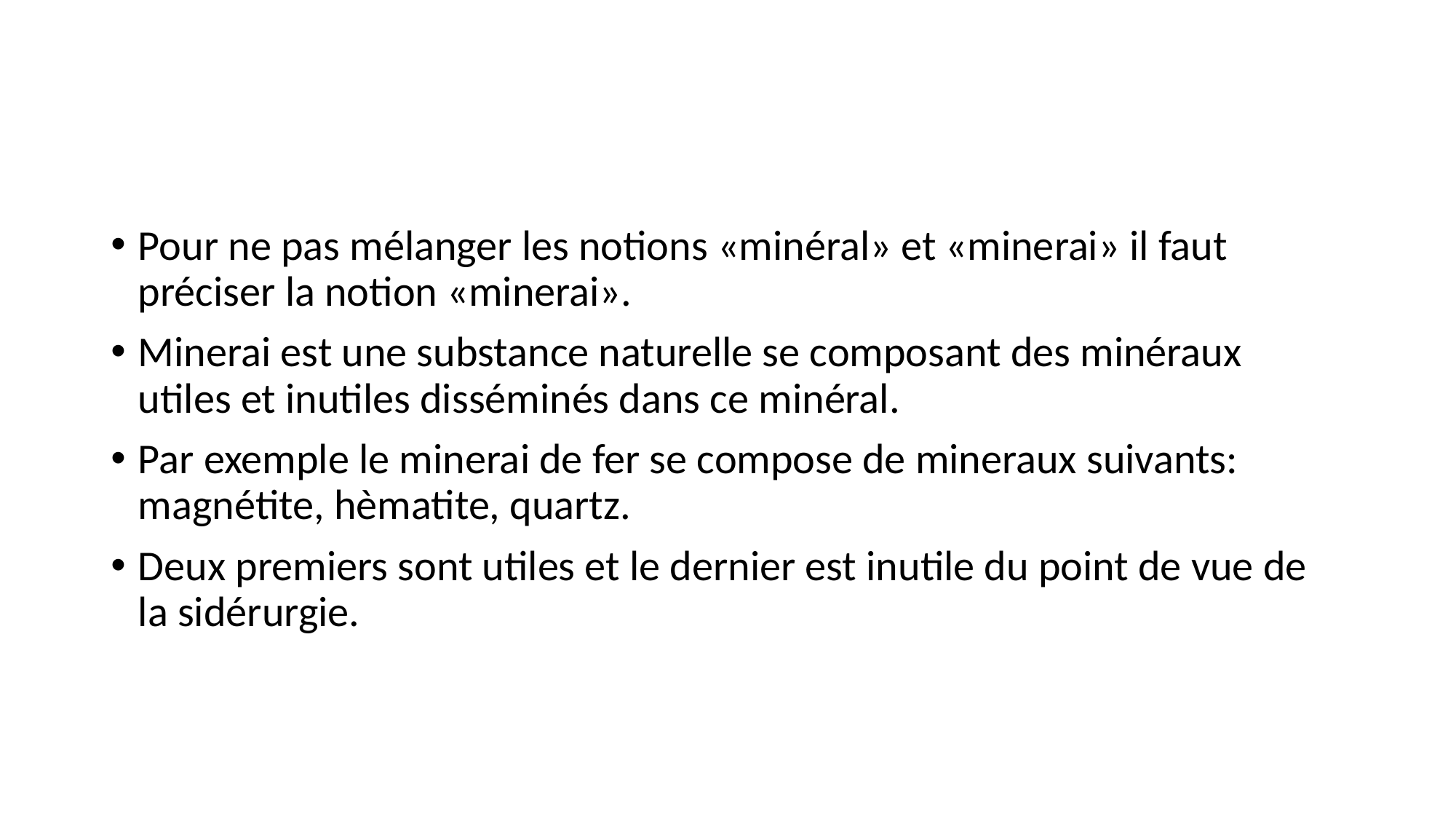

#
Pour ne pas mélanger les notions «minéral» et «minerai» il faut préciser la notion «minerai».
Minerai est une substance naturelle se composant des minéraux utiles et inutiles disséminés dans ce minéral.
Par exemple le minerai de fer se compose de mineraux suivants: magnétite, hèmatite, quartz.
Deux premiers sont utiles et le dernier est inutile du point de vue de la sidérurgie.